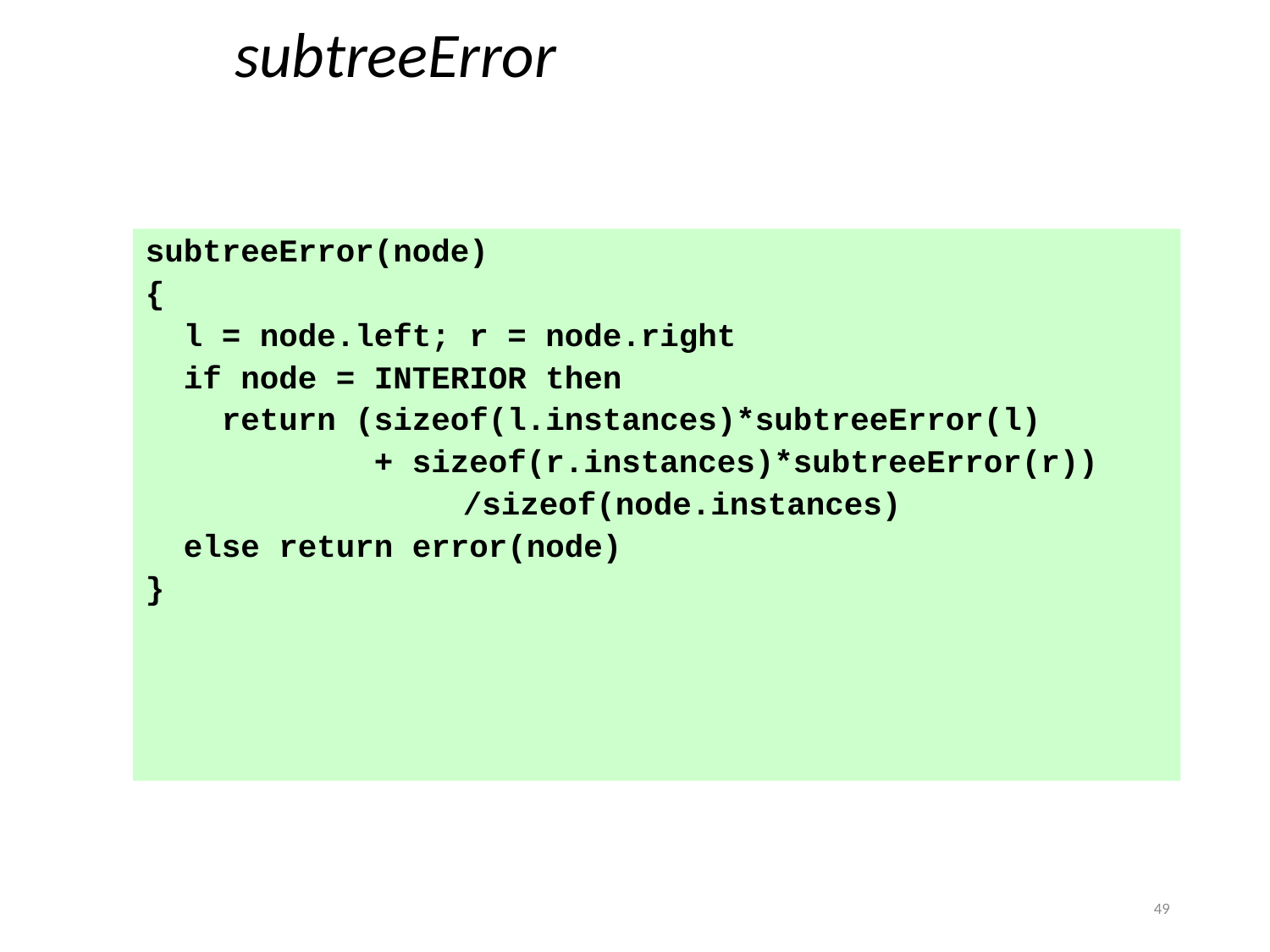

subtreeError
subtreeError(node)
{
  l = node.left; r = node.right
  if node = INTERIOR then
    return (sizeof(l.instances)*subtreeError(l)
            + sizeof(r.instances)*subtreeError(r))
			/sizeof(node.instances)
  else return error(node)
}
49